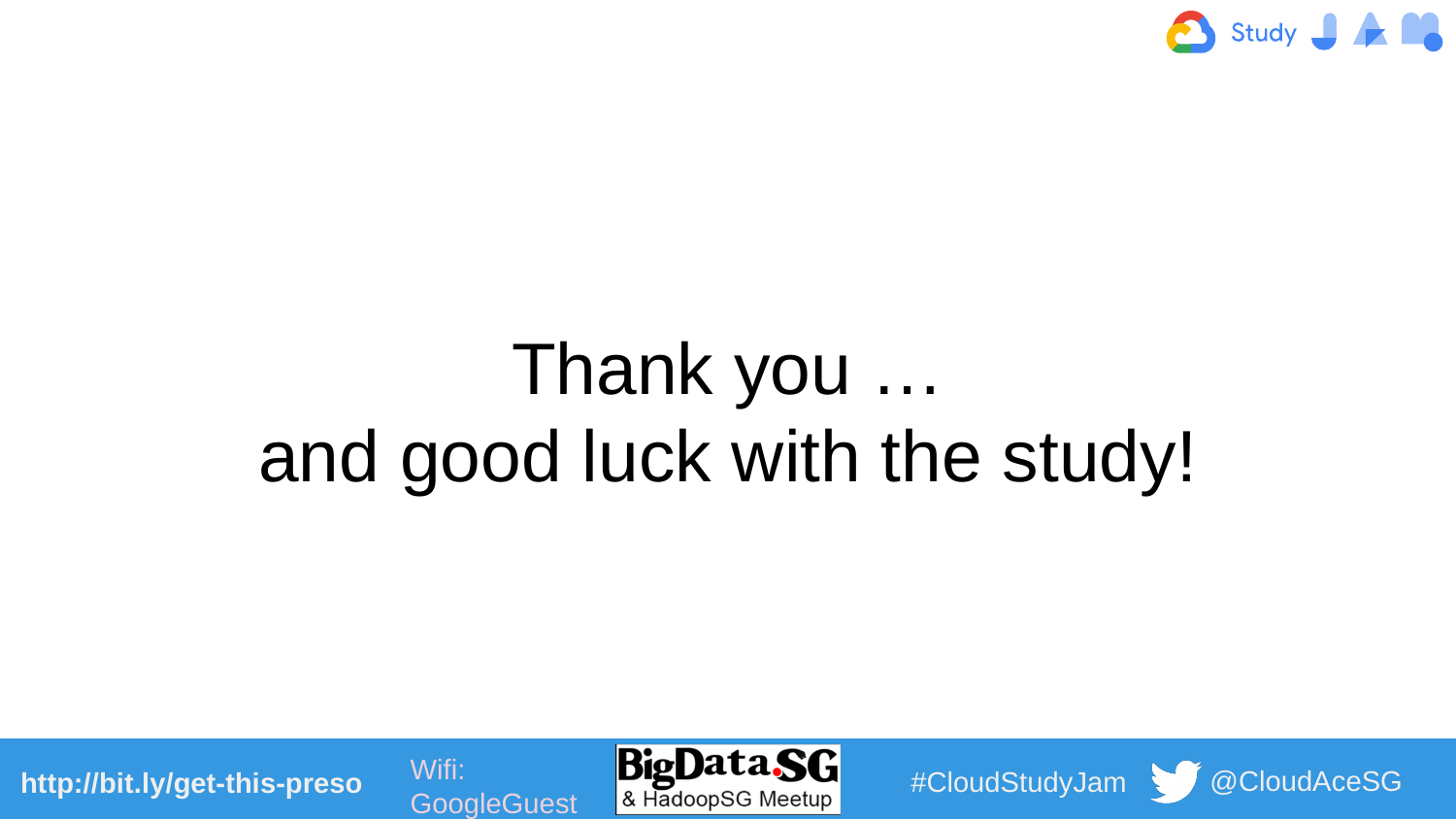

# Thank you …
and good luck with the study!